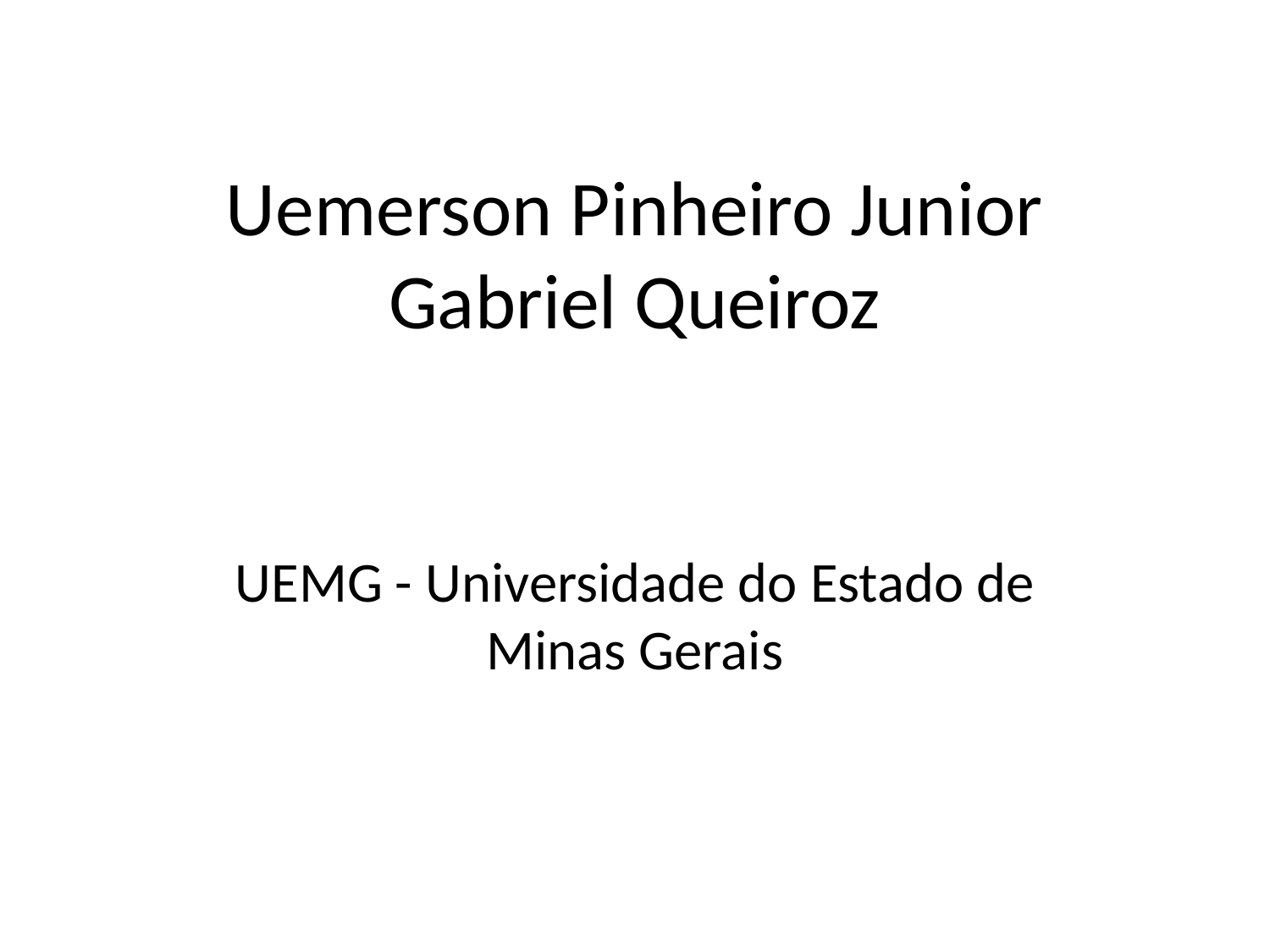

# Uemerson Pinheiro Junior Gabriel Queiroz
UEMG - Universidade do Estado de Minas Gerais